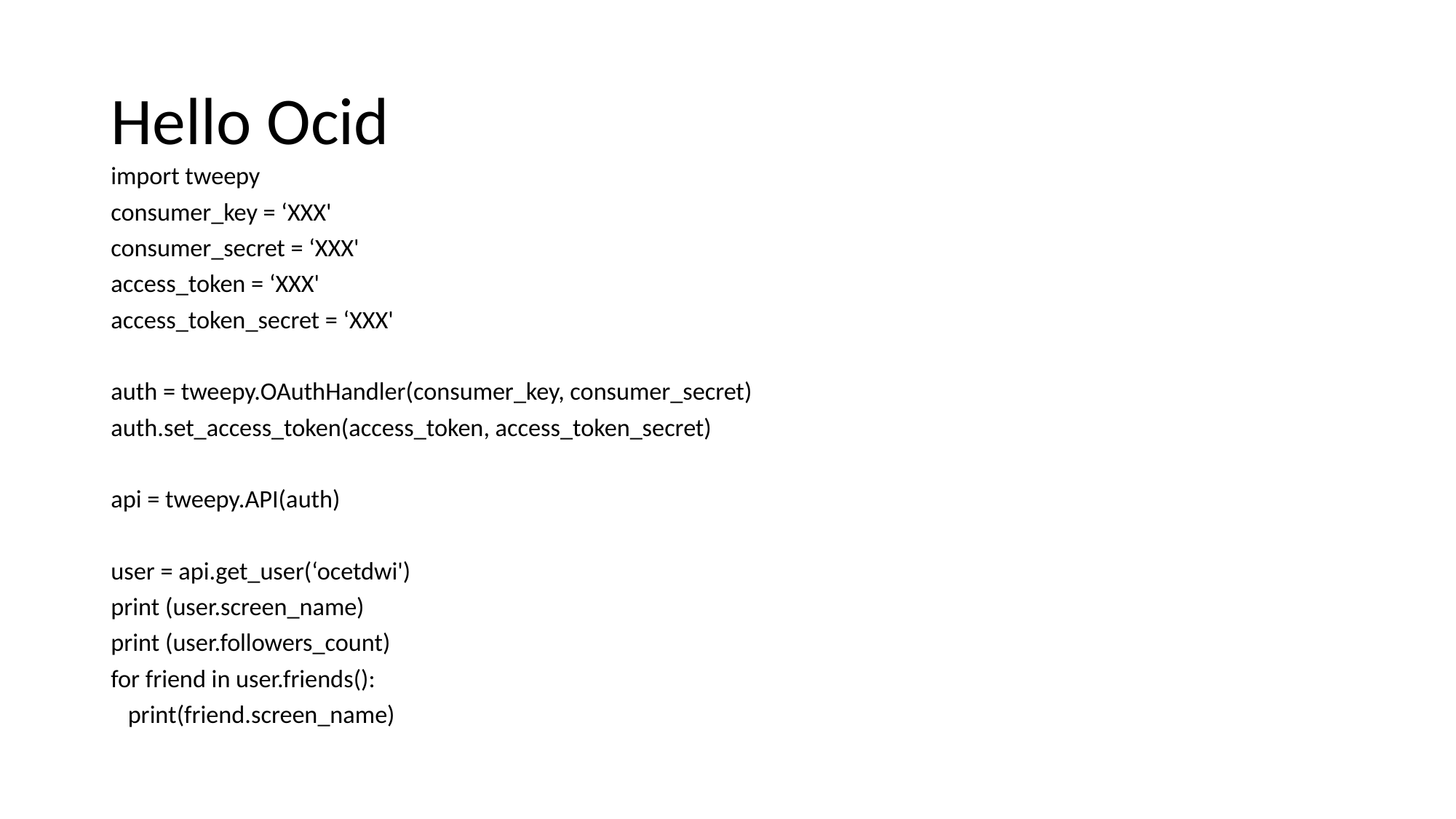

# Hello Ocid
import tweepy
consumer_key = ‘XXX'
consumer_secret = ‘XXX'
access_token = ‘XXX'
access_token_secret = ‘XXX'

auth = tweepy.OAuthHandler(consumer_key, consumer_secret)
auth.set_access_token(access_token, access_token_secret)

api = tweepy.API(auth)

user = api.get_user(‘ocetdwi')
print (user.screen_name)
print (user.followers_count)
for friend in user.friends():
   print(friend.screen_name)